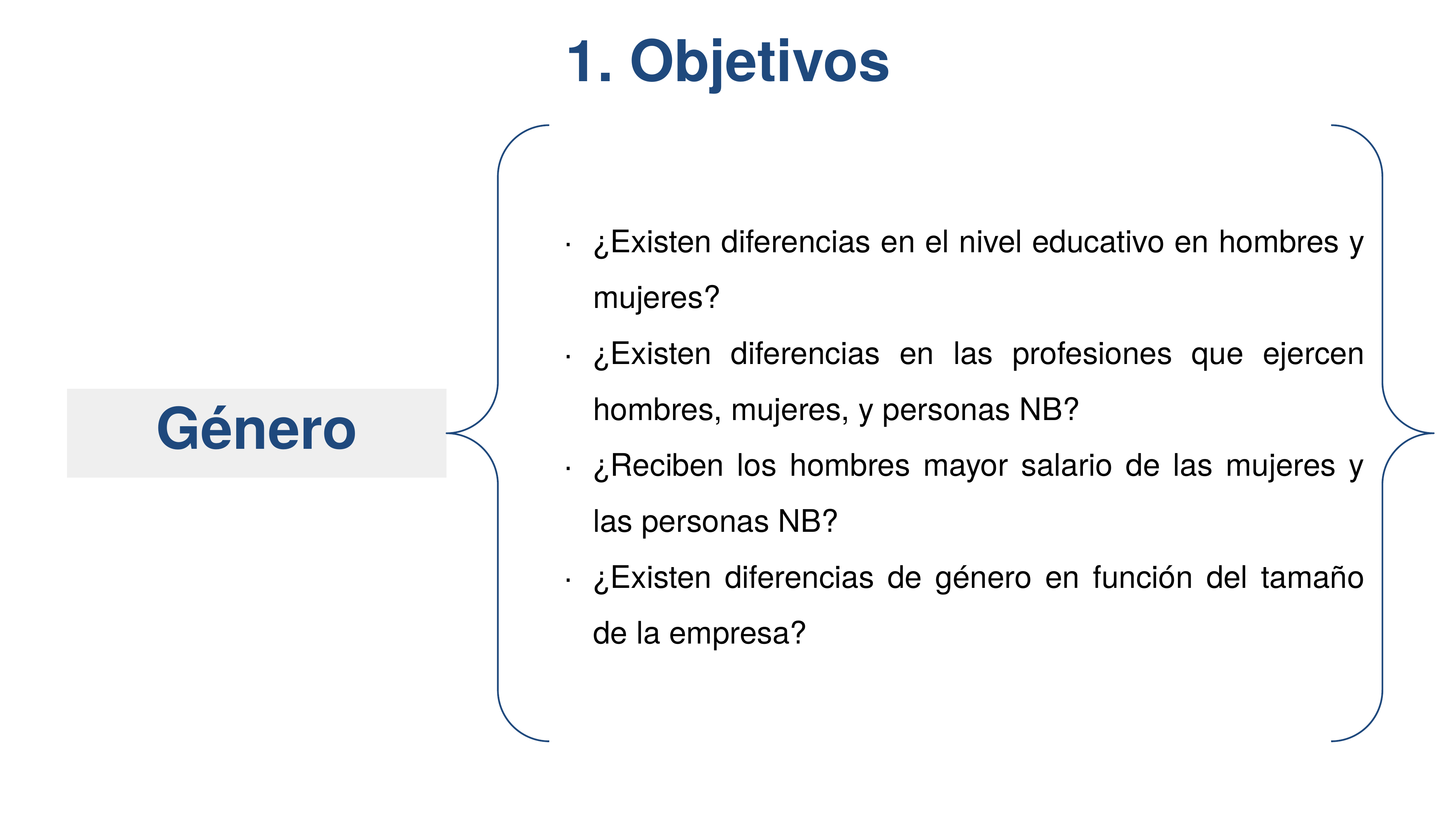

1. Objetivos

¿Existen diferencias en el nivel educativo en hombres y mujeres?
¿Existen diferencias en las profesiones que ejercen hombres, mujeres, y personas NB?
¿Reciben los hombres mayor salario de las mujeres y las personas NB?
¿Existen diferencias de género en función del tamaño de la empresa?

Género